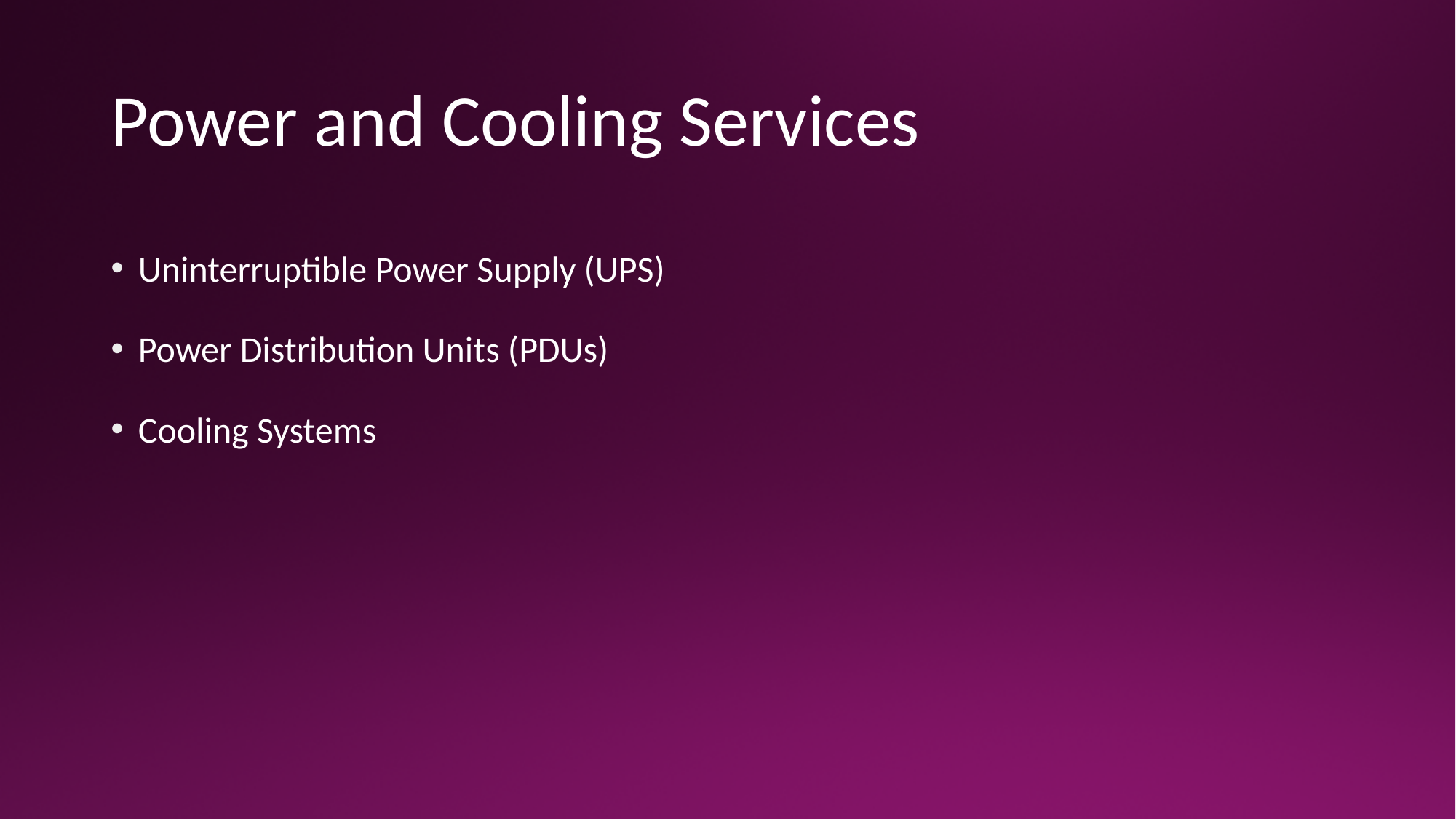

# Power and Cooling Services
Uninterruptible Power Supply (UPS)
Power Distribution Units (PDUs)
Cooling Systems